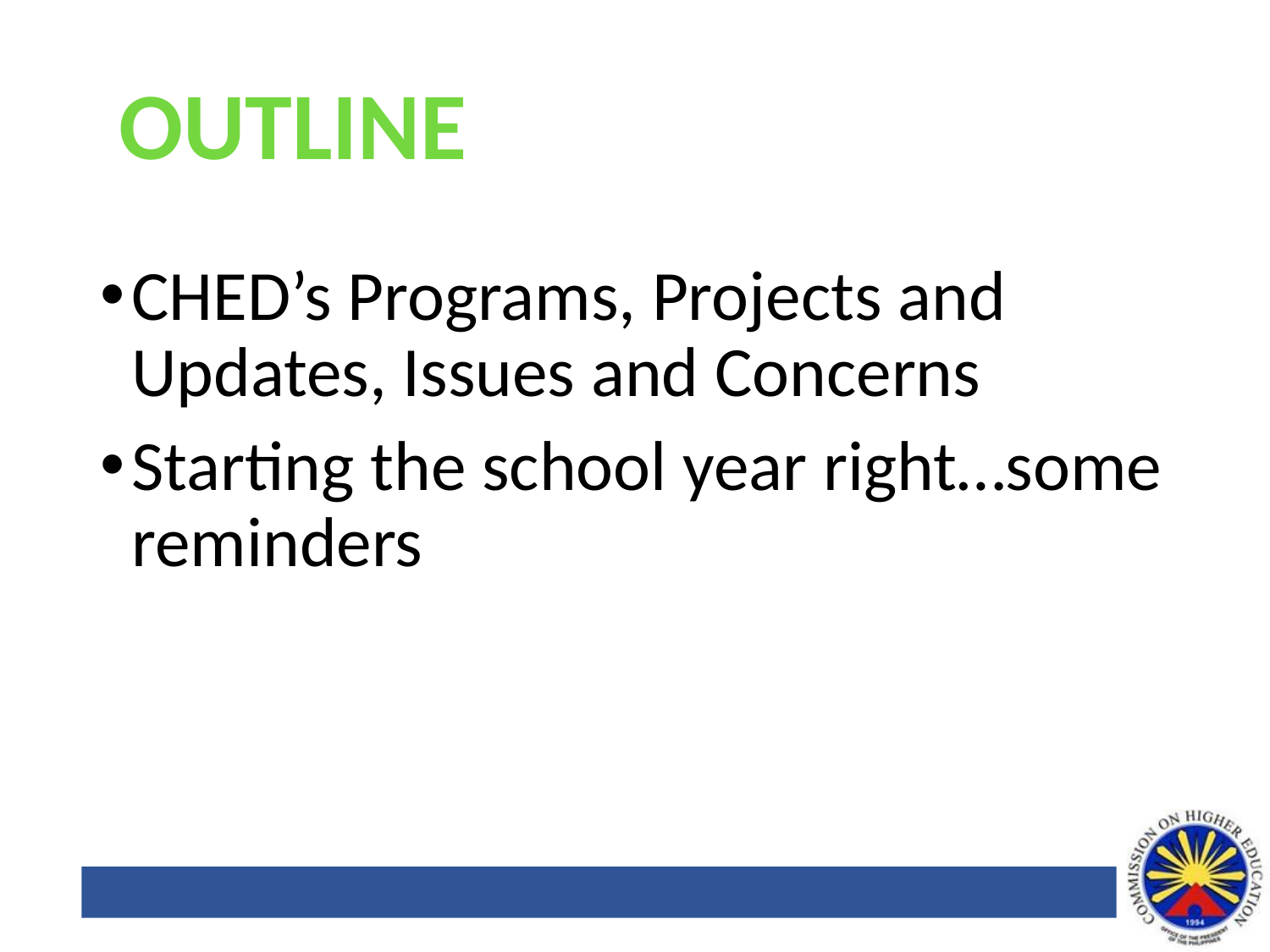

OUTLINE
CHED’s Programs, Projects and Updates, Issues and Concerns
Starting the school year right…some reminders